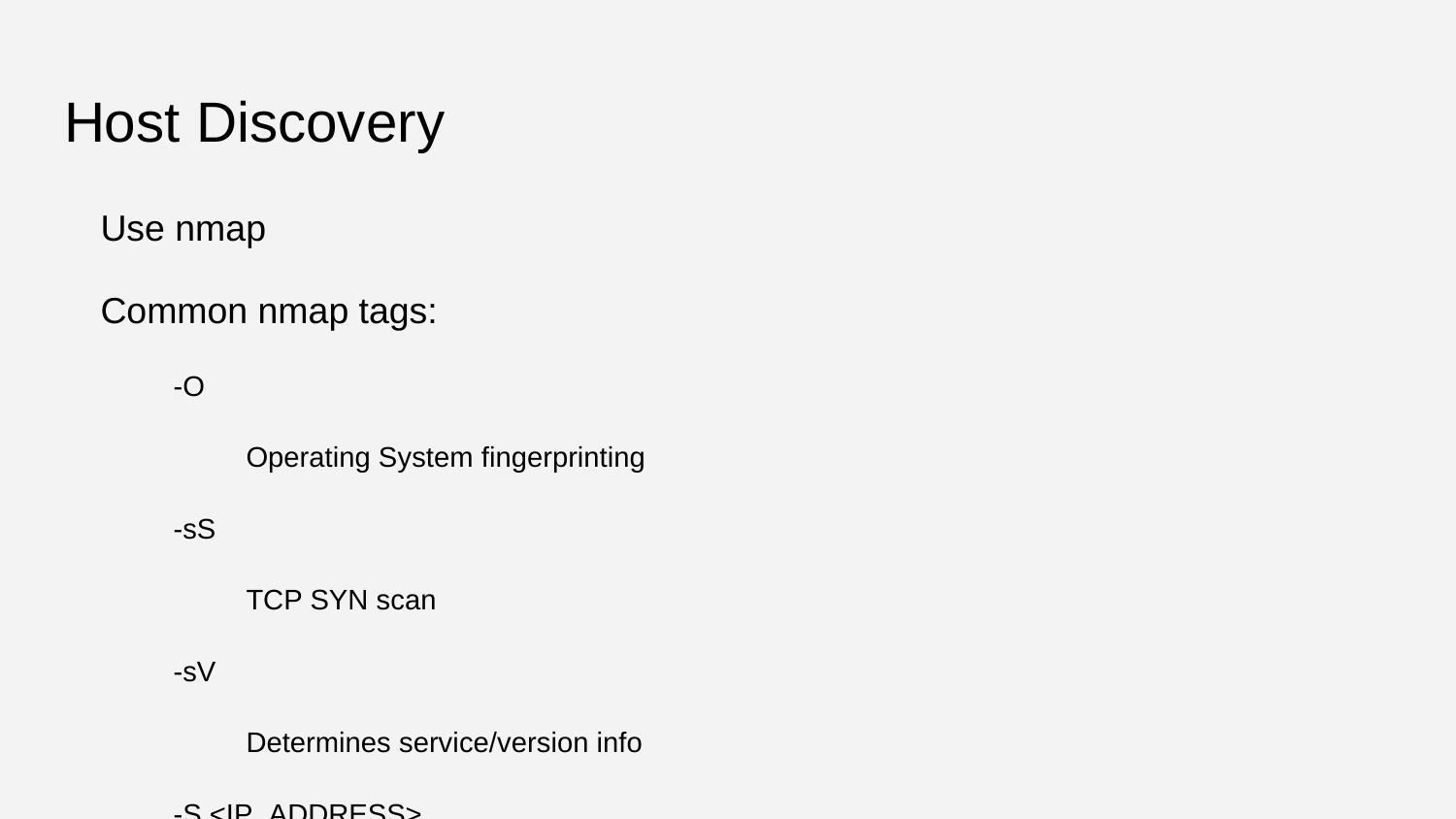

# Host Discovery
Use nmap
Common nmap tags:
-O
Operating System fingerprinting
-sS
TCP SYN scan
-sV
Determines service/version info
-S <IP_ADDRESS>
Spoof ip address
Example simple nmap range scan:
Sudo nmap -O -sS -sV 10.50.50.0/24